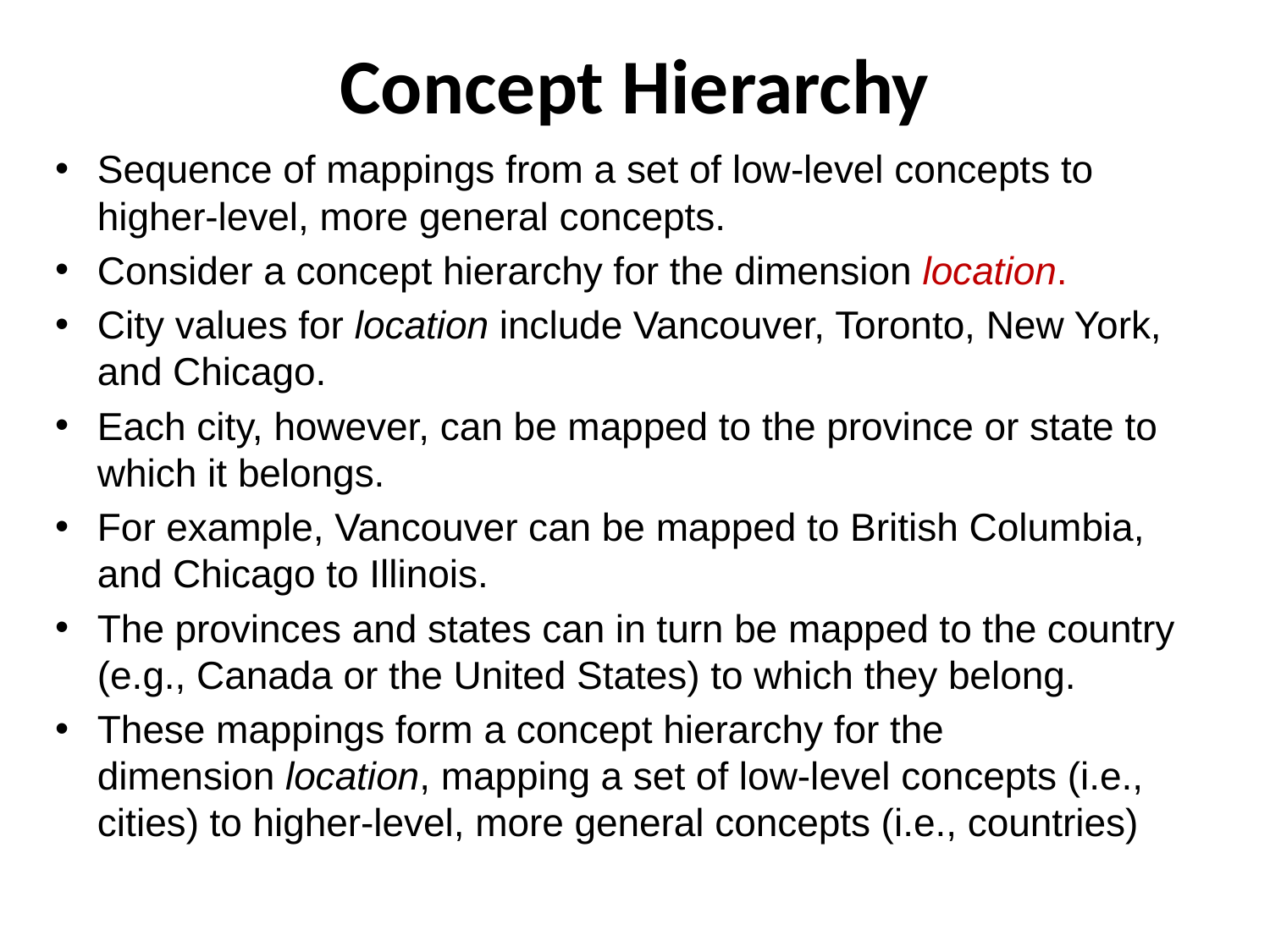

# Concept Hierarchy
Sequence of mappings from a set of low-level concepts to higher-level, more general concepts.
Consider a concept hierarchy for the dimension location.
City values for location include Vancouver, Toronto, New York, and Chicago.
Each city, however, can be mapped to the province or state to which it belongs.
For example, Vancouver can be mapped to British Columbia, and Chicago to Illinois.
The provinces and states can in turn be mapped to the country (e.g., Canada or the United States) to which they belong.
These mappings form a concept hierarchy for the dimension location, mapping a set of low-level concepts (i.e., cities) to higher-level, more general concepts (i.e., countries)